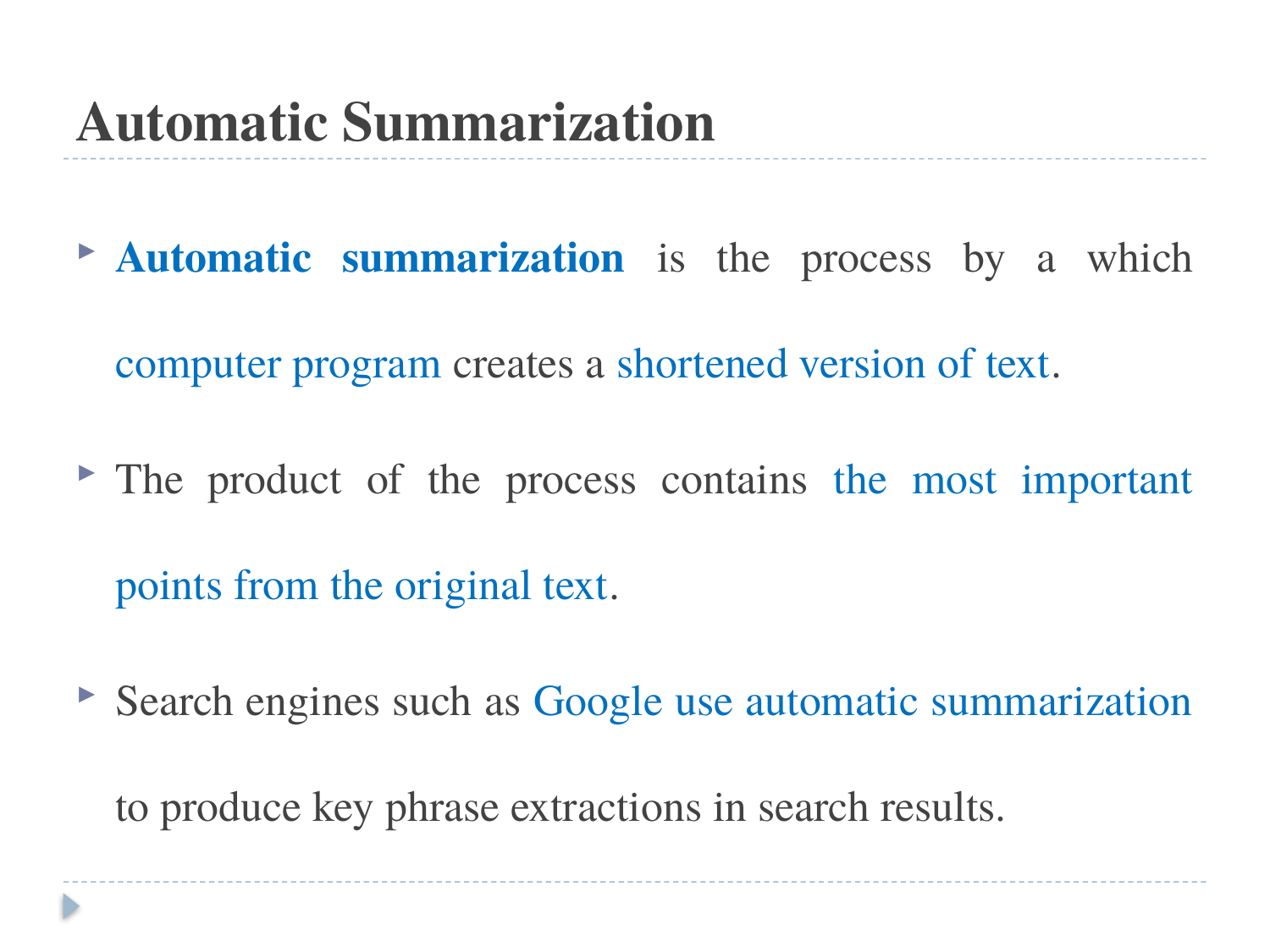

# Automatic Summarization
Automatic summarization is the process by a which computer program creates a shortened version of text.
The product of the process contains the most important points from the original text.
Search engines such as Google use automatic summarization to produce key phrase extractions in search results.